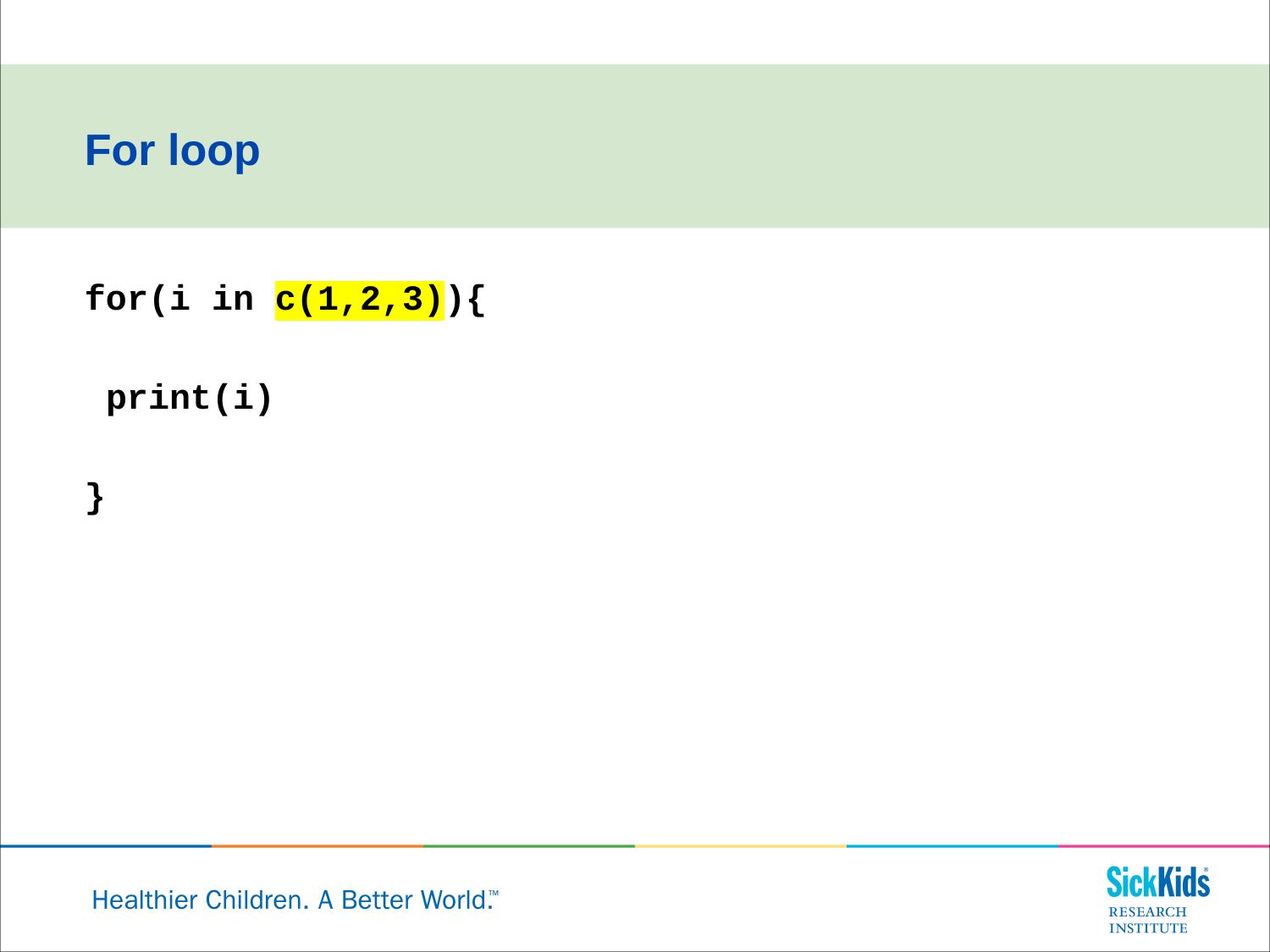

For loop

for(i in c(1,2,3)){
 print(i)
}